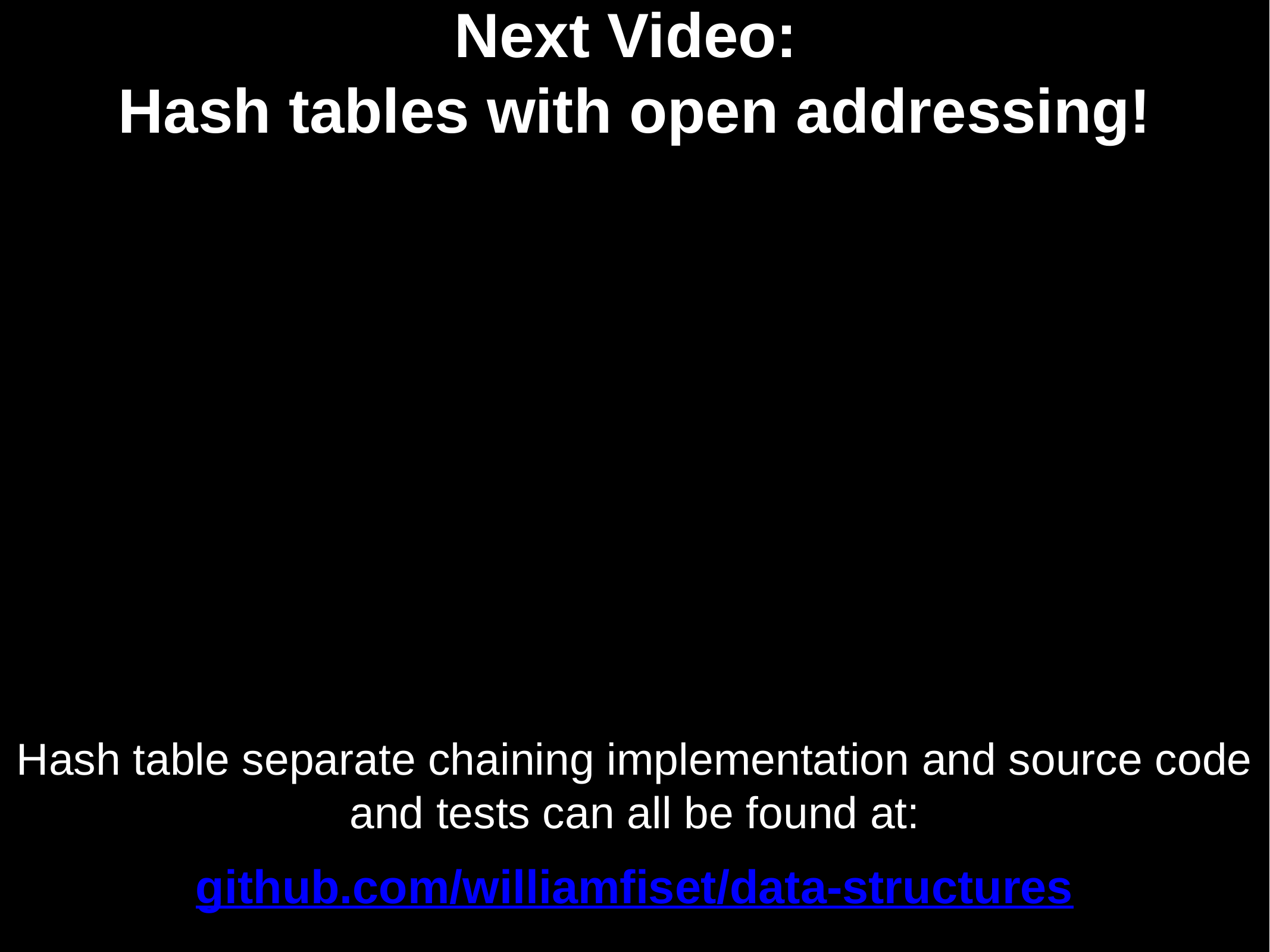

# Next Video:
Hash tables with open addressing!
Hash table separate chaining implementation and source code and tests can all be found at:
github.com/williamfiset/data-structures